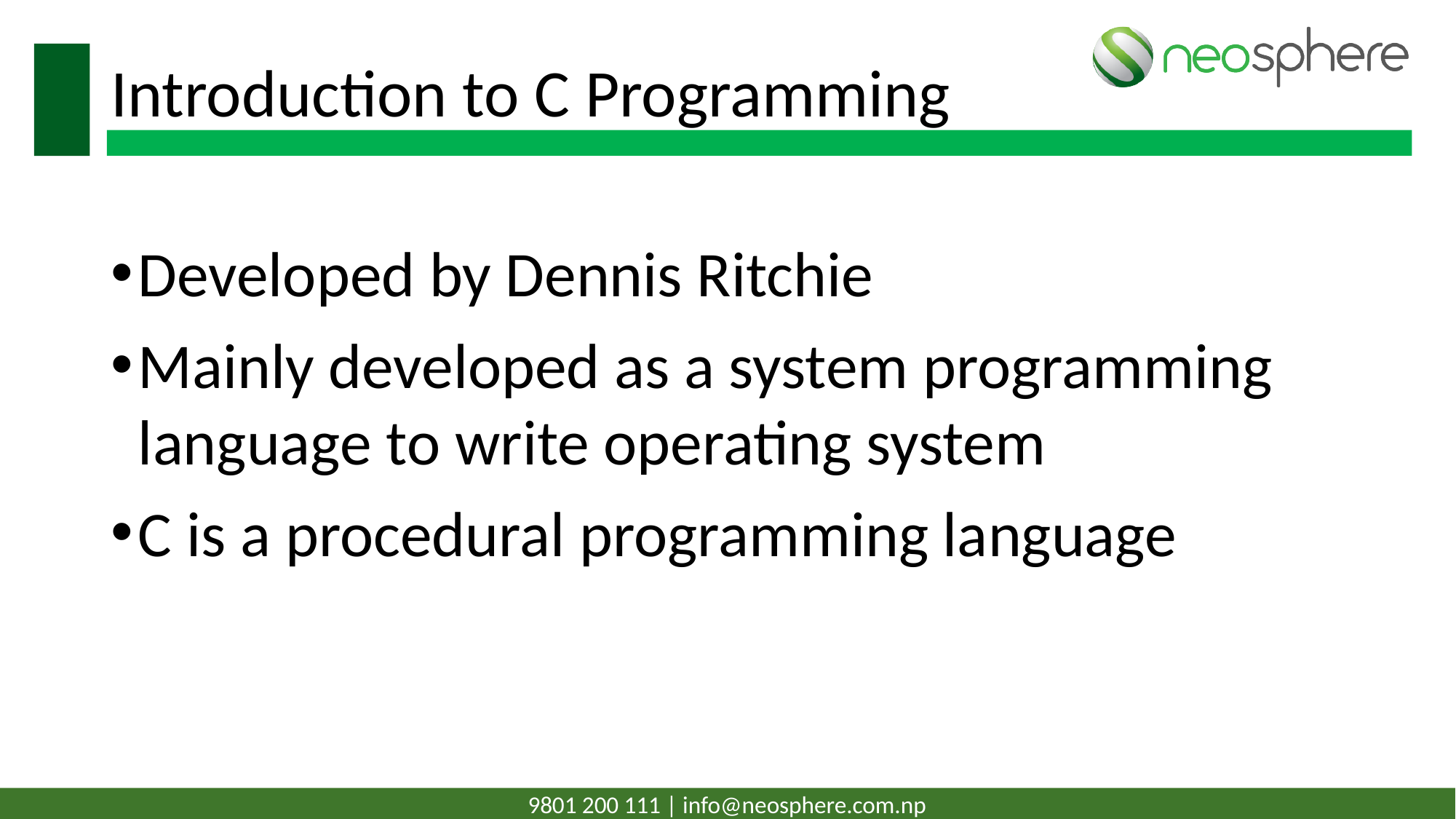

# Introduction to C Programming
Developed by Dennis Ritchie
Mainly developed as a system programming language to write operating system
C is a procedural programming language